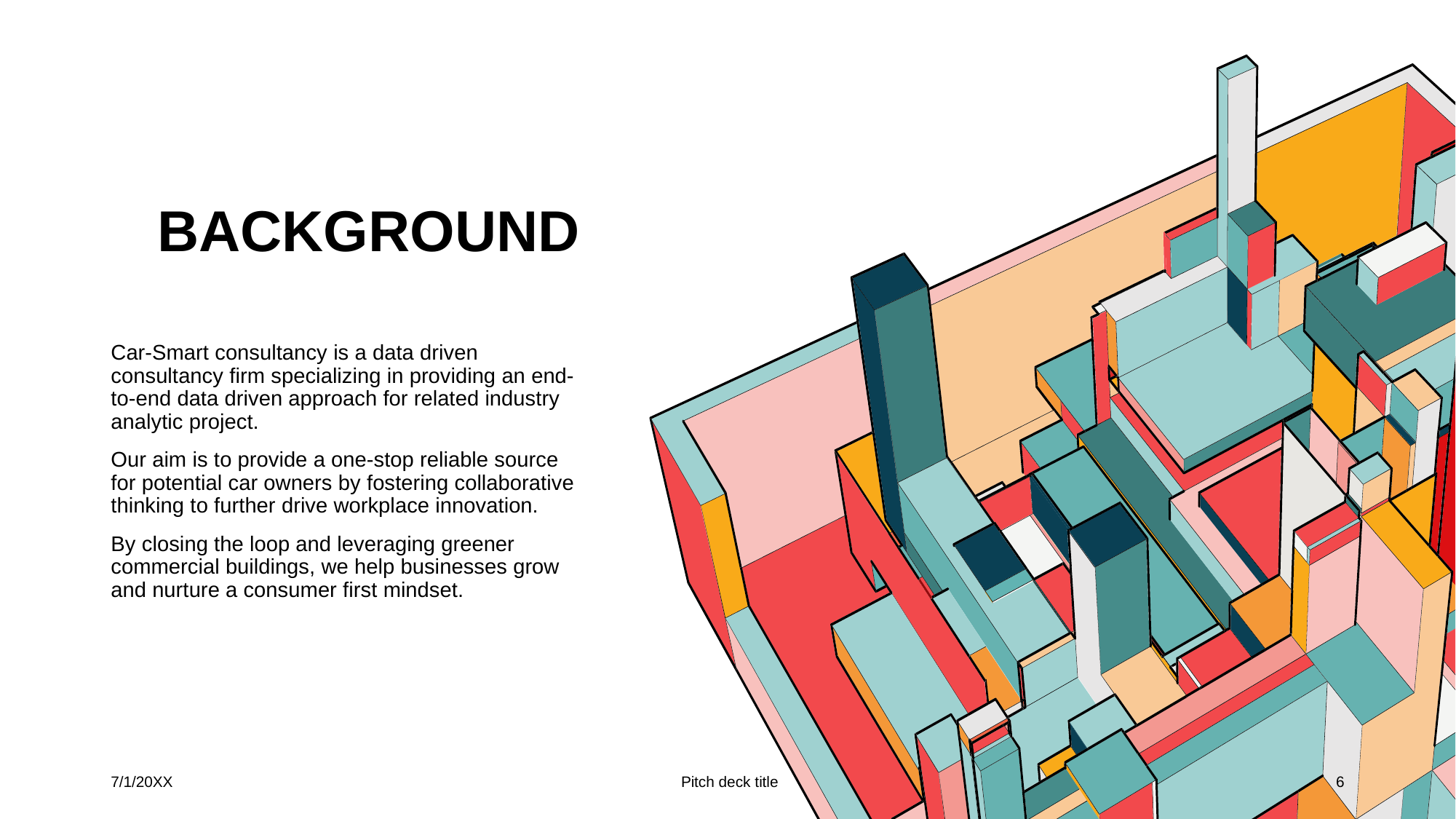

# BACKGROUND
Car-Smart consultancy is a data driven consultancy firm specializing in providing an end-to-end data driven approach for related industry analytic project.
Our aim is to provide a one-stop reliable source for potential car owners by fostering collaborative thinking to further drive workplace innovation.
By closing the loop and leveraging greener commercial buildings, we help businesses grow and nurture a consumer first mindset.
7/1/20XX
Pitch deck title
6